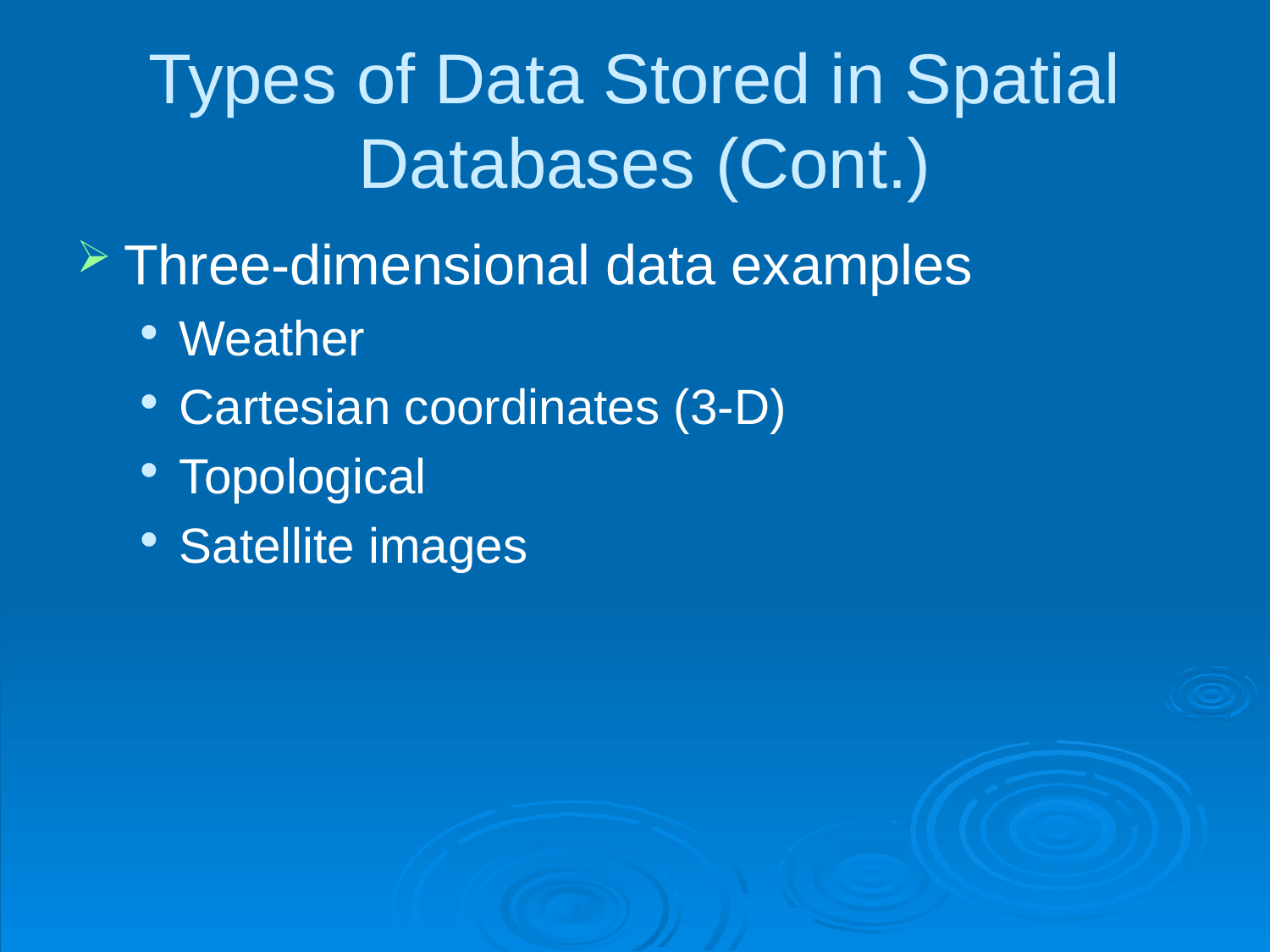

# Types of Data Stored in Spatial Databases (Cont.)
Three-dimensional data examples
Weather
Cartesian coordinates (3-D)
Topological
Satellite images